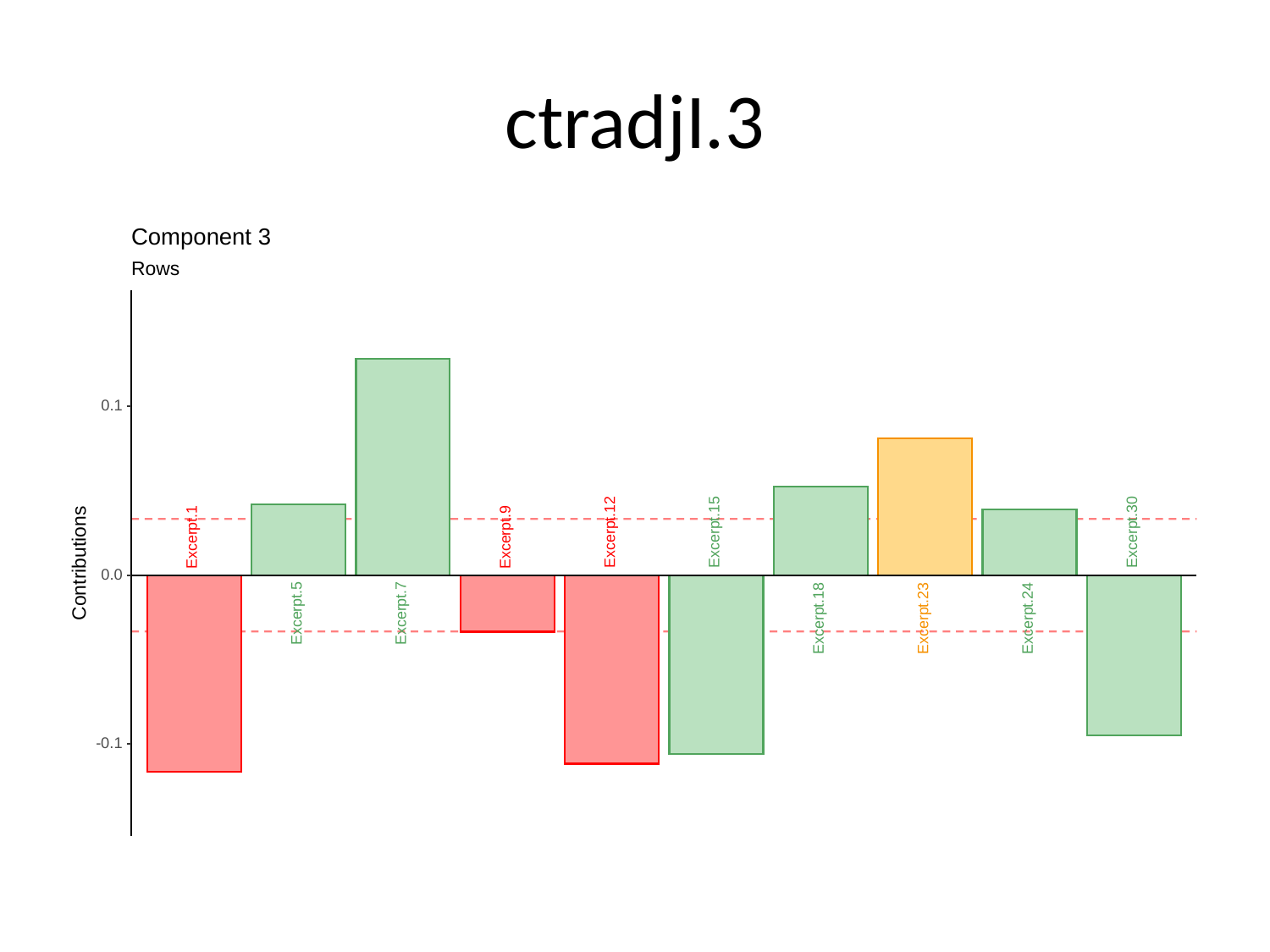

# ctradjI.3

Component 3
Rows

0.1

Excerpt.12
Excerpt.15
Excerpt.30
Excerpt.1
Excerpt.9
Contributions
0.0

Excerpt.5
Excerpt.7
Excerpt.18
Excerpt.23
Excerpt.24

-0.1